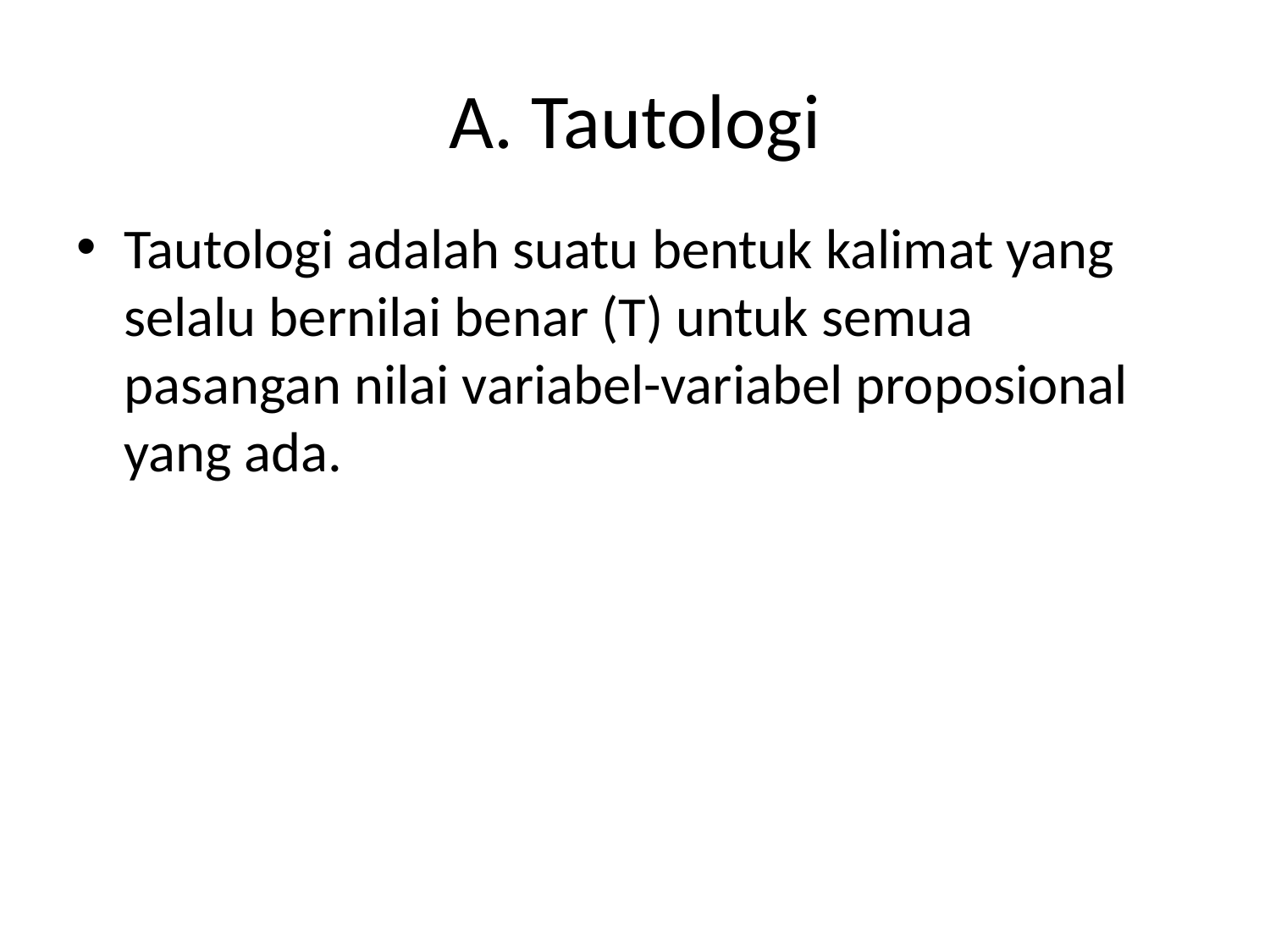

# A. Tautologi
Tautologi adalah suatu bentuk kalimat yang selalu bernilai benar (T) untuk semua pasangan nilai variabel-variabel proposional yang ada.